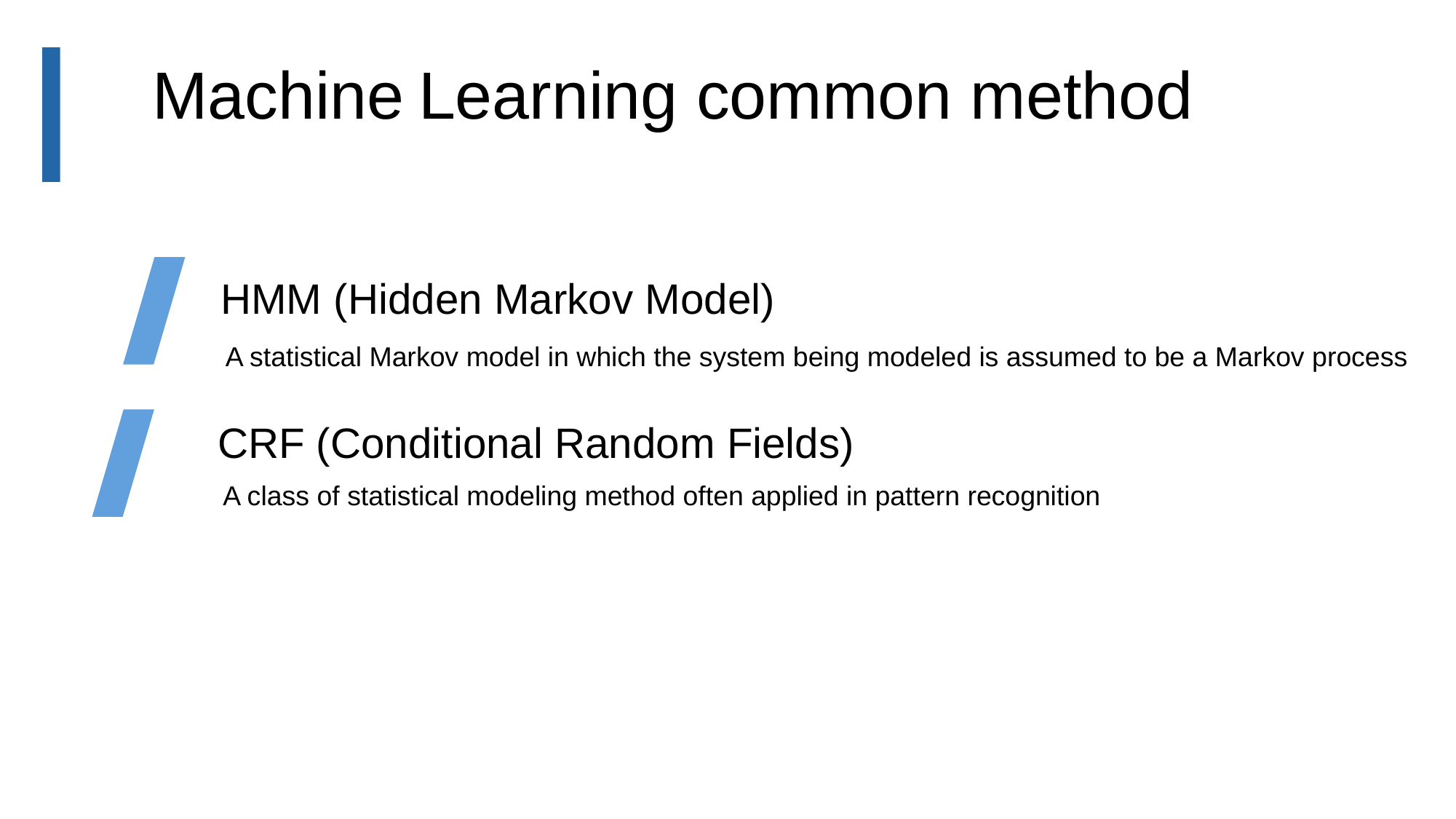

Machine Learning common method

HMM (Hidden Markov Model)
A statistical Markov model in which the system being modeled is assumed to be a Markov process

CRF (Conditional Random Fields)
A class of statistical modeling method often applied in pattern recognition